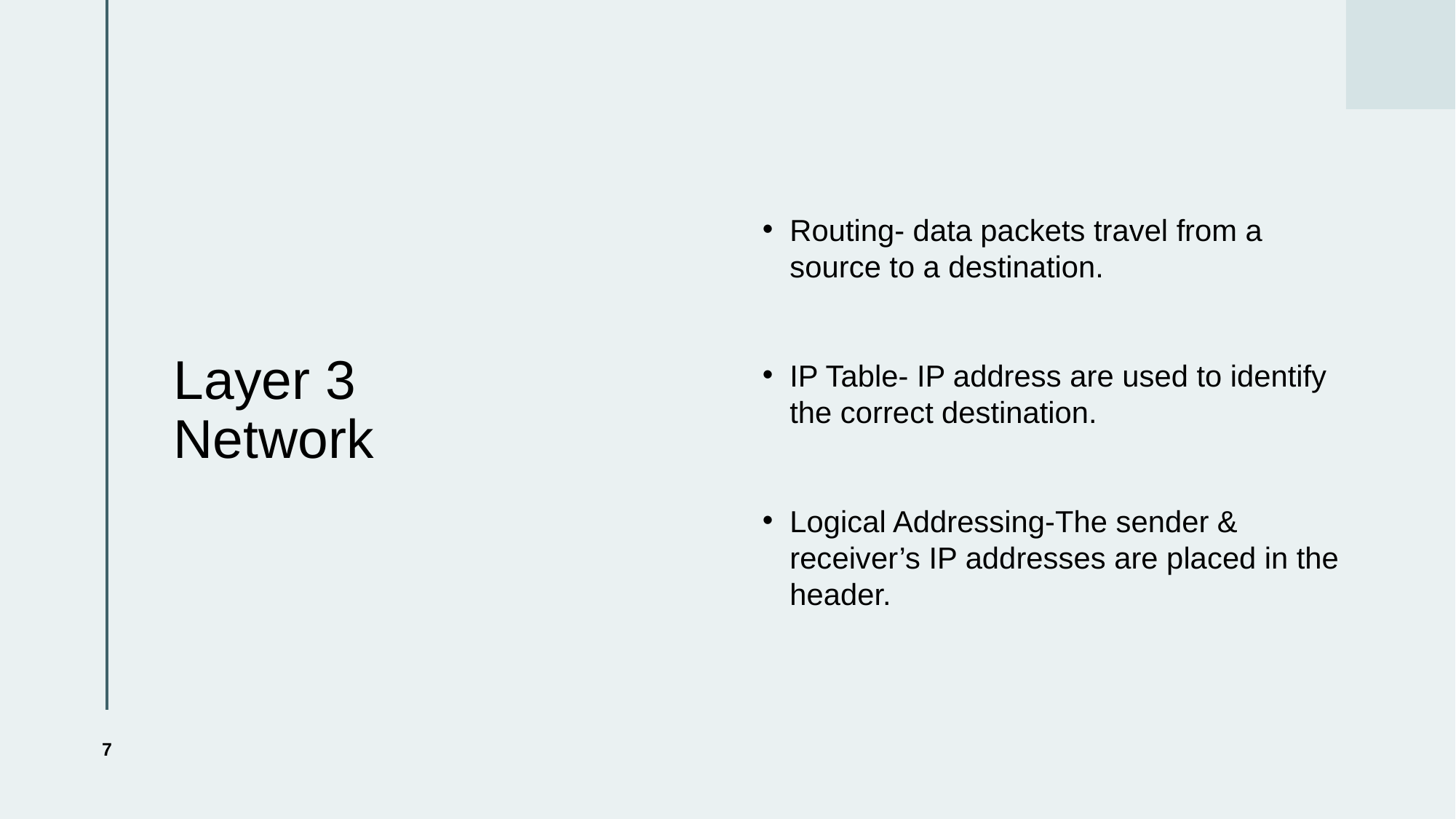

# Layer 3 Network
Routing- data packets travel from a source to a destination.

IP Table- IP address are used to identify the correct destination.

Logical Addressing-The sender & receiver’s IP addresses are placed in the header.
7